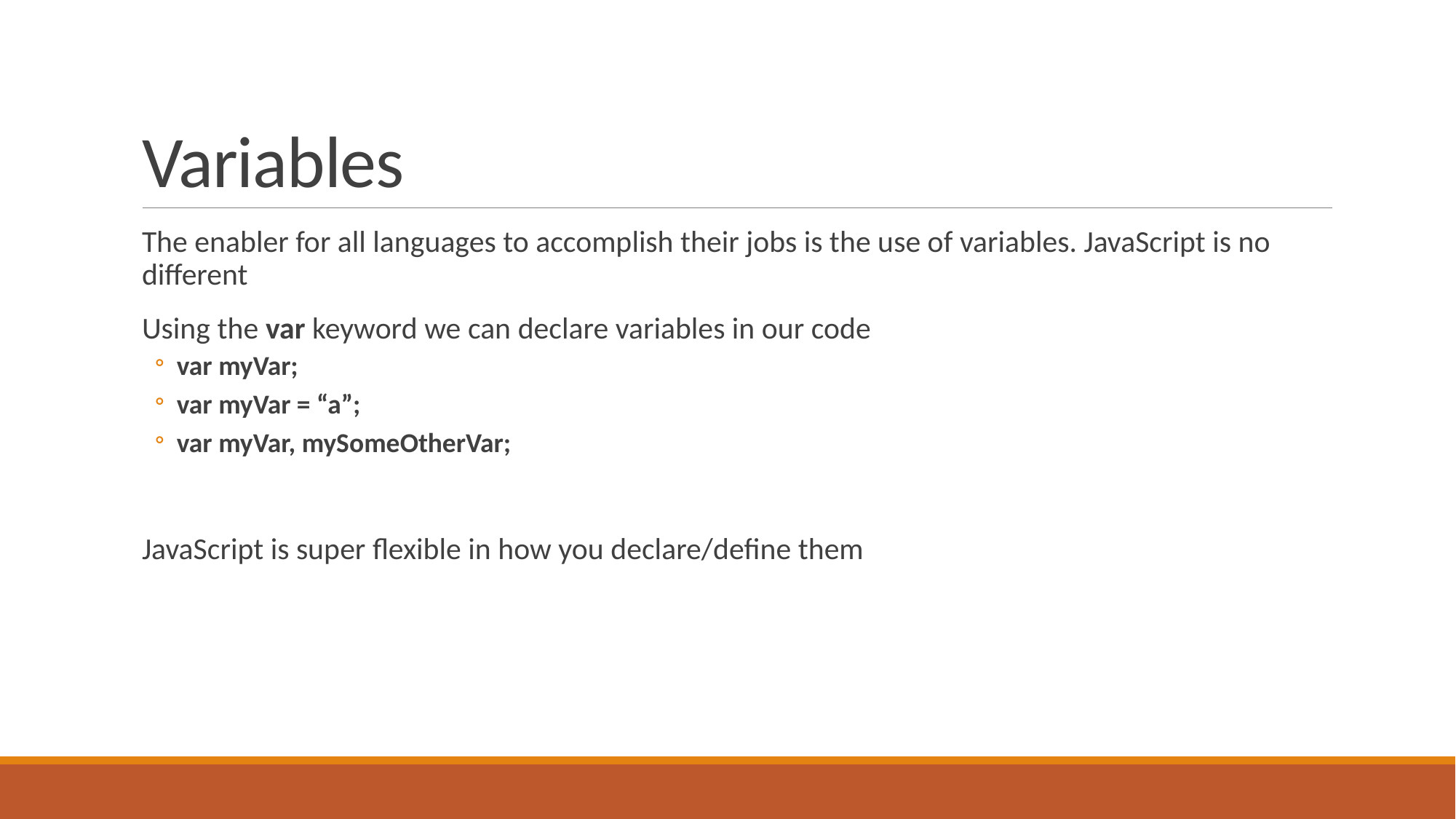

# Variables
The enabler for all languages to accomplish their jobs is the use of variables. JavaScript is no different
Using the var keyword we can declare variables in our code
var myVar;
var myVar = “a”;
var myVar, mySomeOtherVar;

JavaScript is super flexible in how you declare/define them